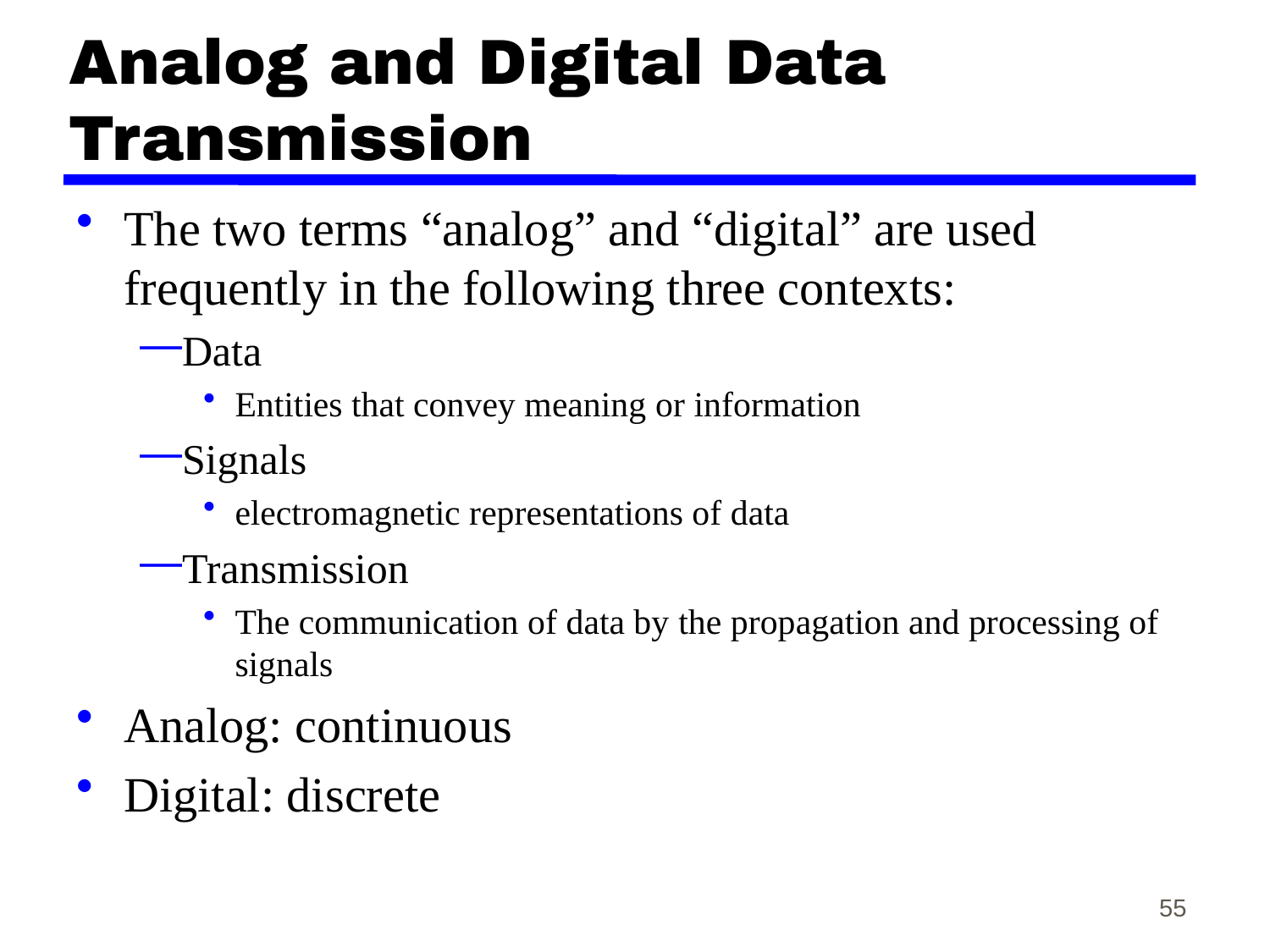

# Analog and Digital Data Transmission
The two terms “analog” and “digital” are used frequently in the following three contexts:
Data
Entities that convey meaning or information
Signals
electromagnetic representations of data
Transmission
The communication of data by the propagation and processing of signals
Analog: continuous
Digital: discrete
55